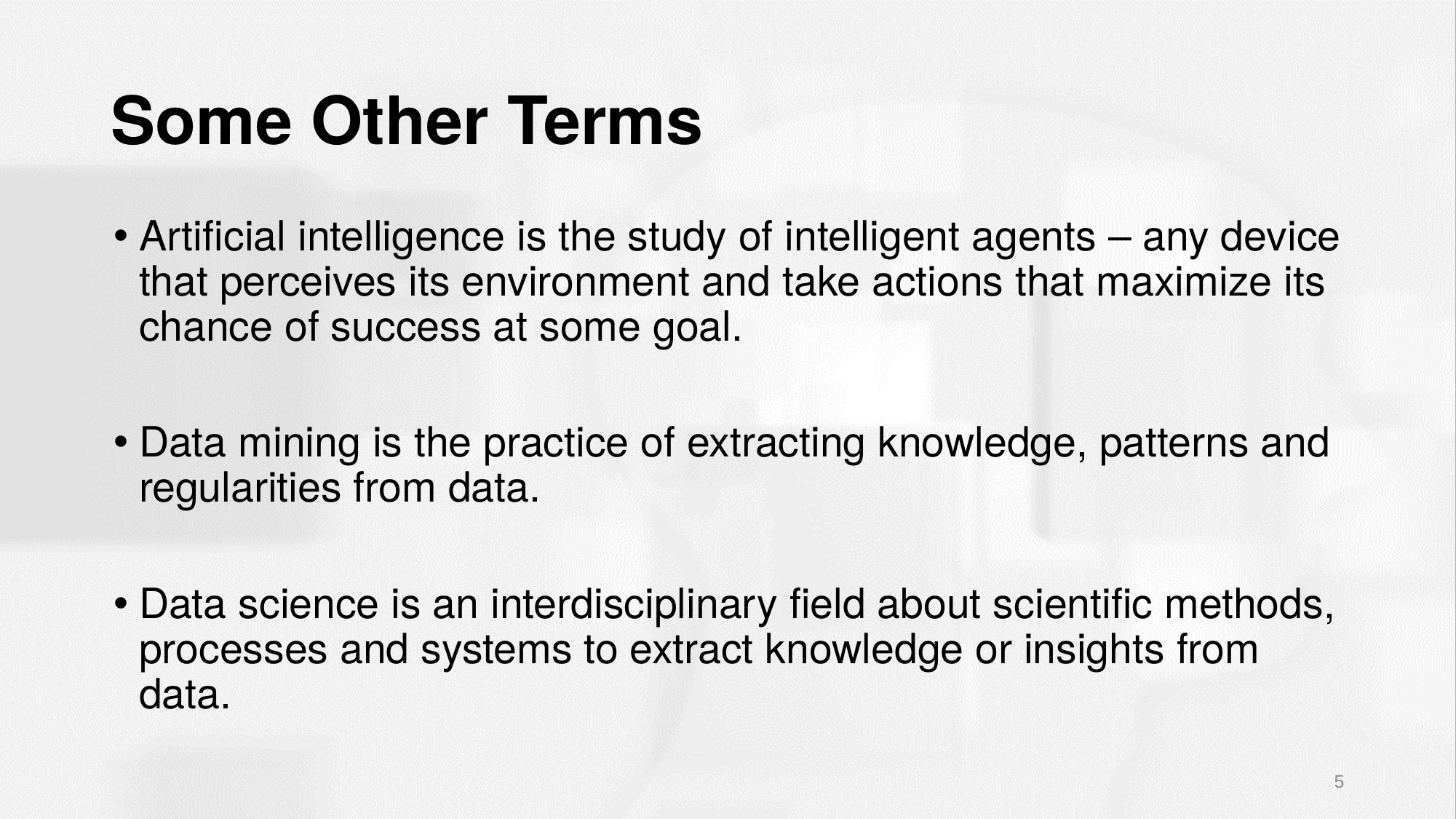

# Some Other Terms
Artificial intelligence is the study of intelligent agents – any device that perceives its environment and take actions that maximize its chance of success at some goal.

Data mining is the practice of extracting knowledge, patterns and regularities from data.

Data science is an interdisciplinary field about scientific methods, processes and systems to extract knowledge or insights from data.

5